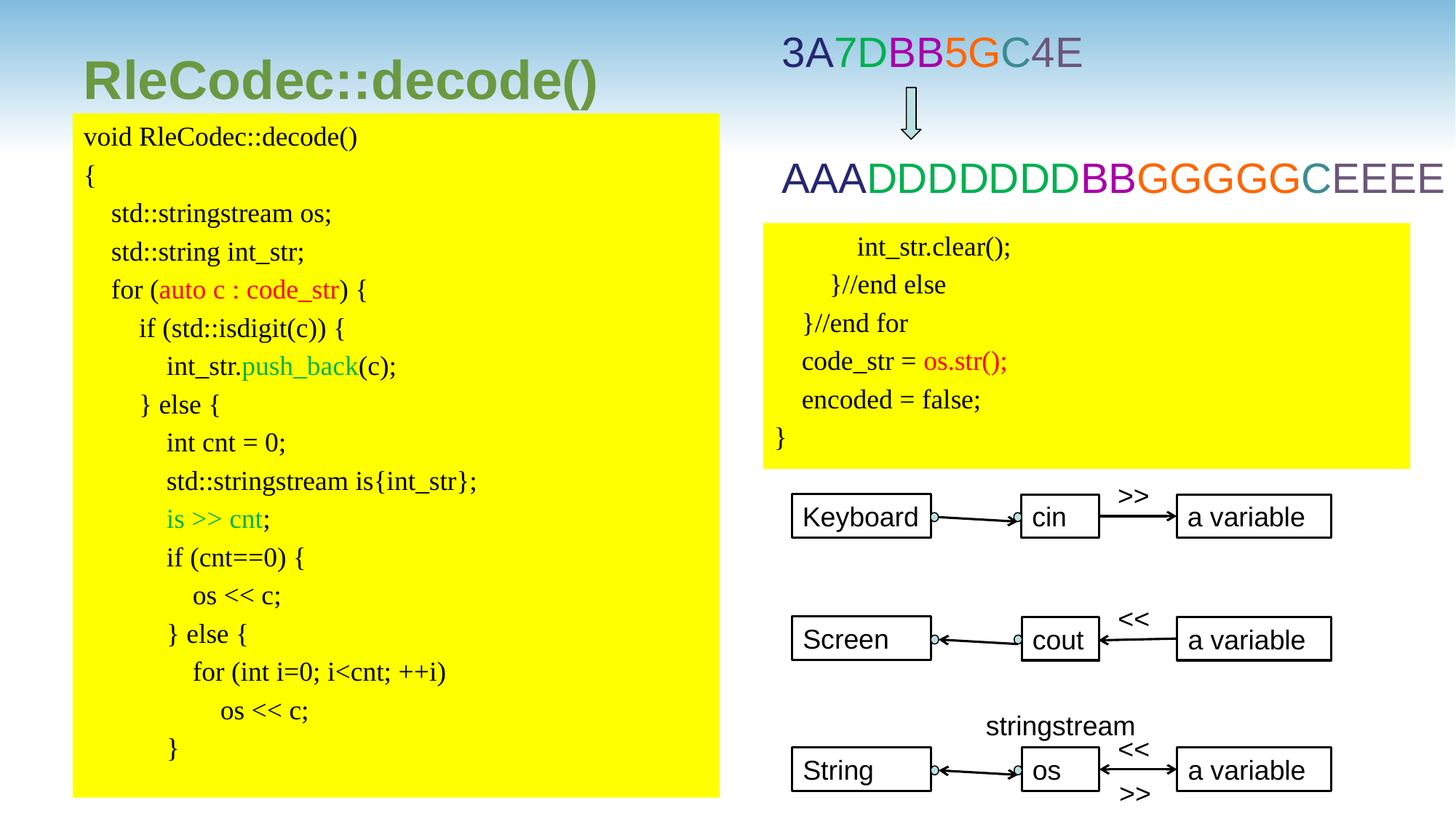

# RleCodec::decode()
3A7DBB5GC4E

void RleCodec::decode()
{
    std::stringstream os;
    std::string int_str;
    for (auto c : code_str) {
        if (std::isdigit(c)) {
            int_str.push_back(c);
        } else {
            int cnt = 0;
            std::stringstream is{int_str};
            is >> cnt;
            if (cnt==0) {
	os << c;
            } else {
	for (int i=0; i<cnt; ++i)
	    os << c;
            }
AAADDDDDDDBBGGGGGCEEEE

            int_str.clear();
        }//end else
    }//end for
    code_str = os.str();
    encoded = false;
}
>>
Keyboard
cin
a variable

<<
Screen
cout
a variable

stringstream
<<
String
os
a variable

>>